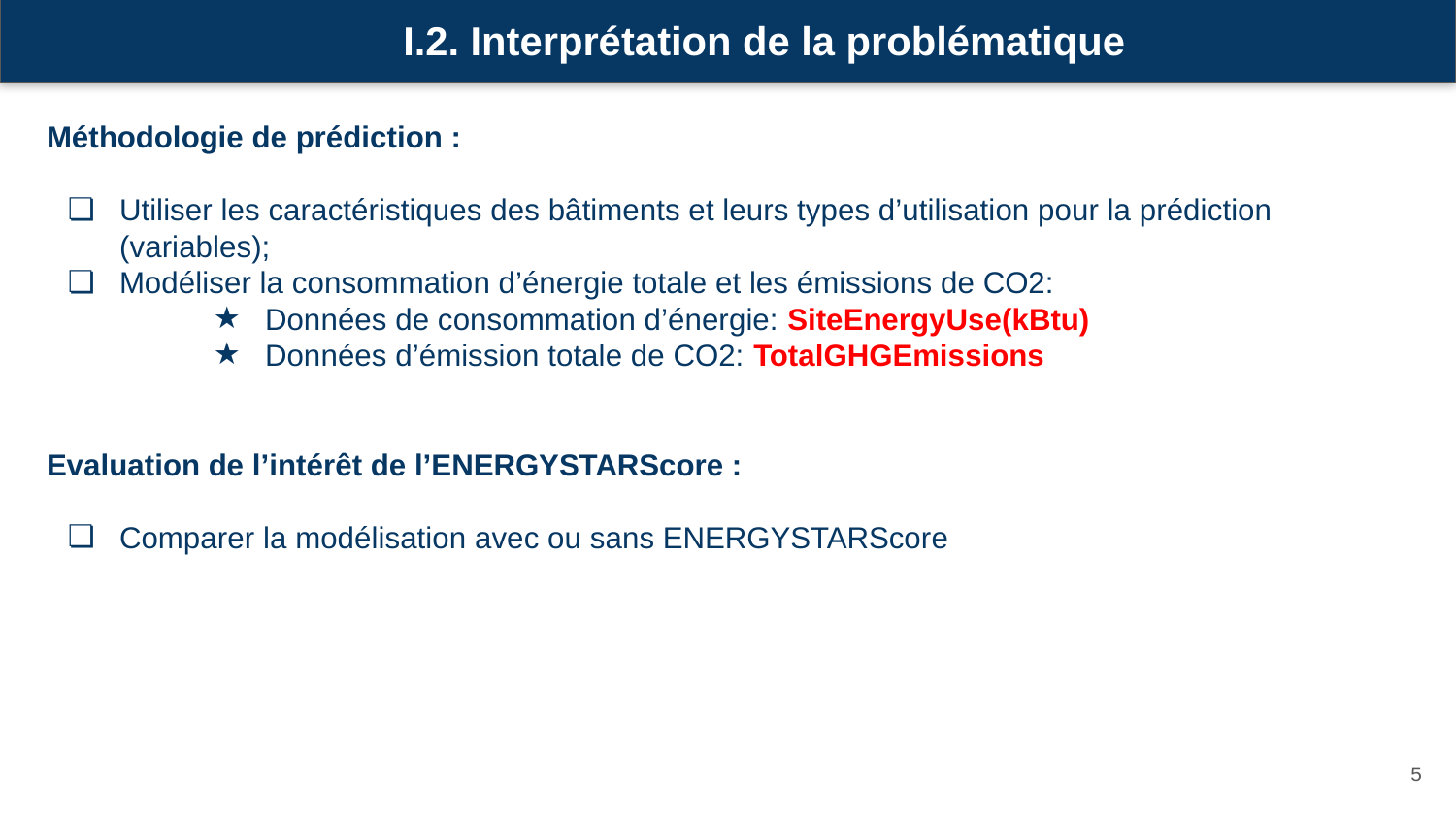

I.2. Interprétation de la problématique
Méthodologie de prédiction :

Utiliser les caractéristiques des bâtiments et leurs types d’utilisation pour la prédiction (variables);
Modéliser la consommation d’énergie totale et les émissions de CO2:
Données de consommation d’énergie: SiteEnergyUse(kBtu)
Données d’émission totale de CO2: TotalGHGEmissions
Evaluation de l’intérêt de l’ENERGYSTARScore :

Comparer la modélisation avec ou sans ENERGYSTARScore
5